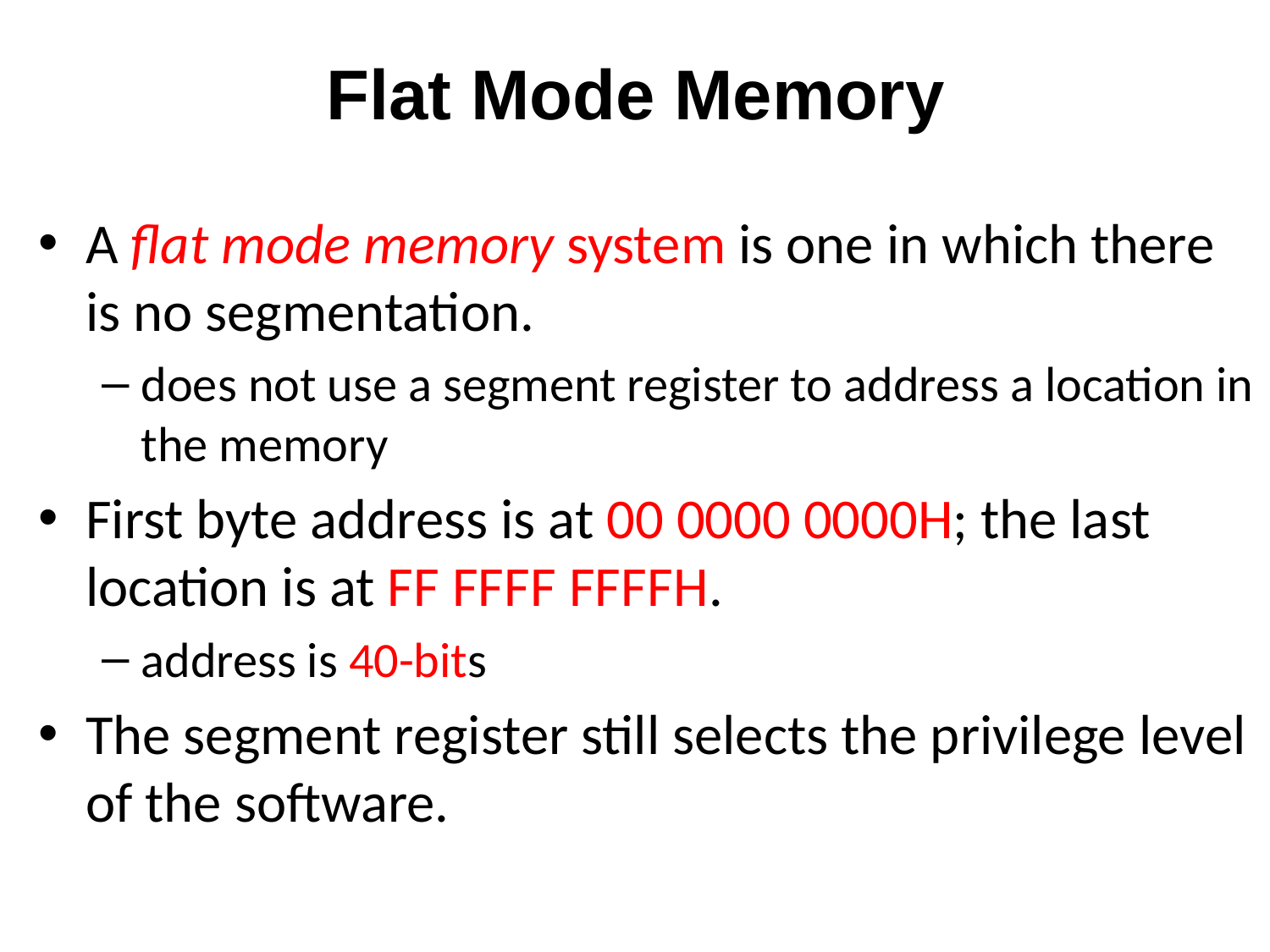

# Flat Mode Memory
A flat mode memory system is one in which there is no segmentation.
does not use a segment register to address a location in the memory
First byte address is at 00 0000 0000H; the last location is at FF FFFF FFFFH.
address is 40-bits
The segment register still selects the privilege level of the software.